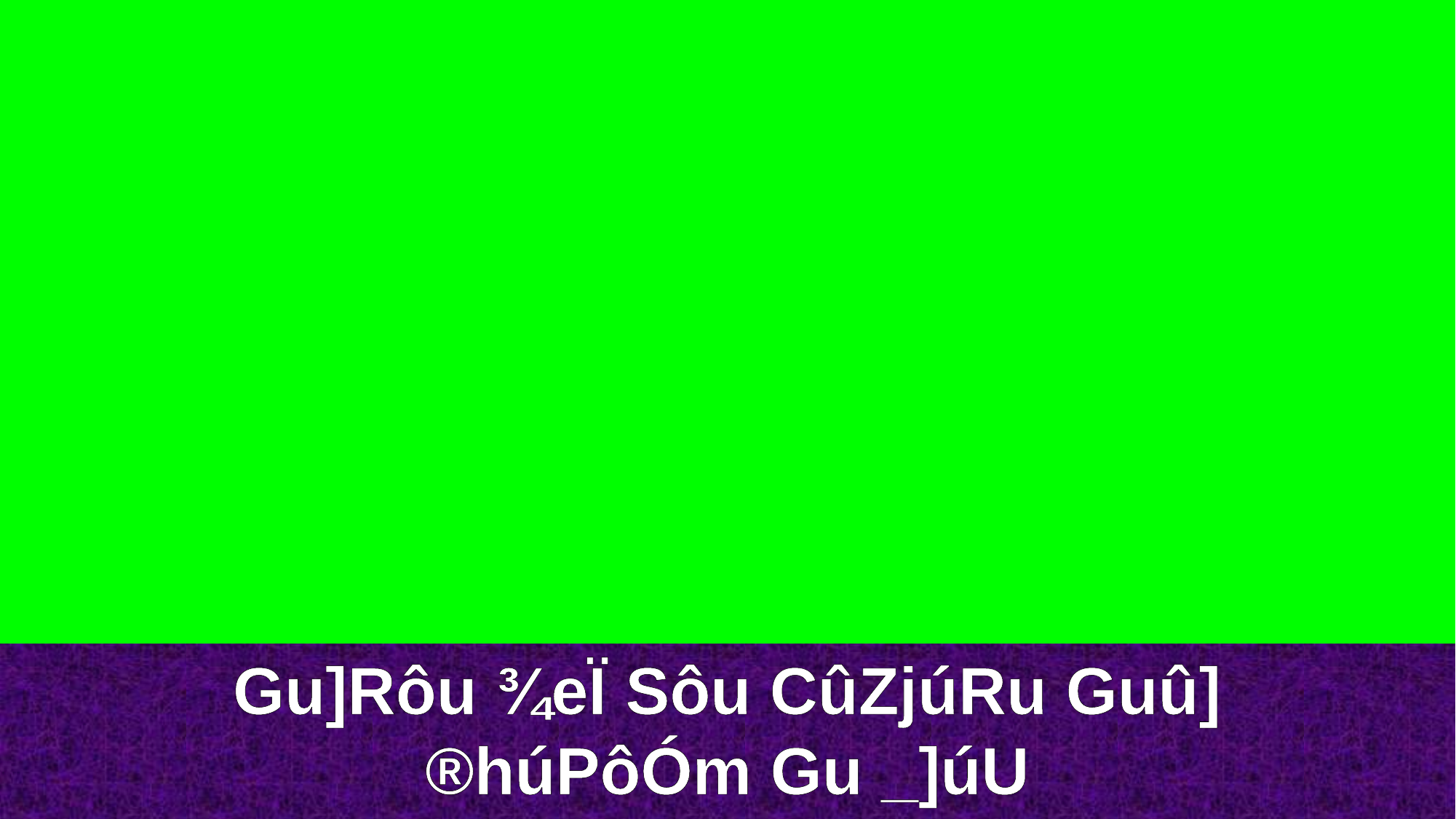

Gu]Rôu ¾eÏ Sôu CûZjúRu Guû] ®húPôÓm Gu _]úU